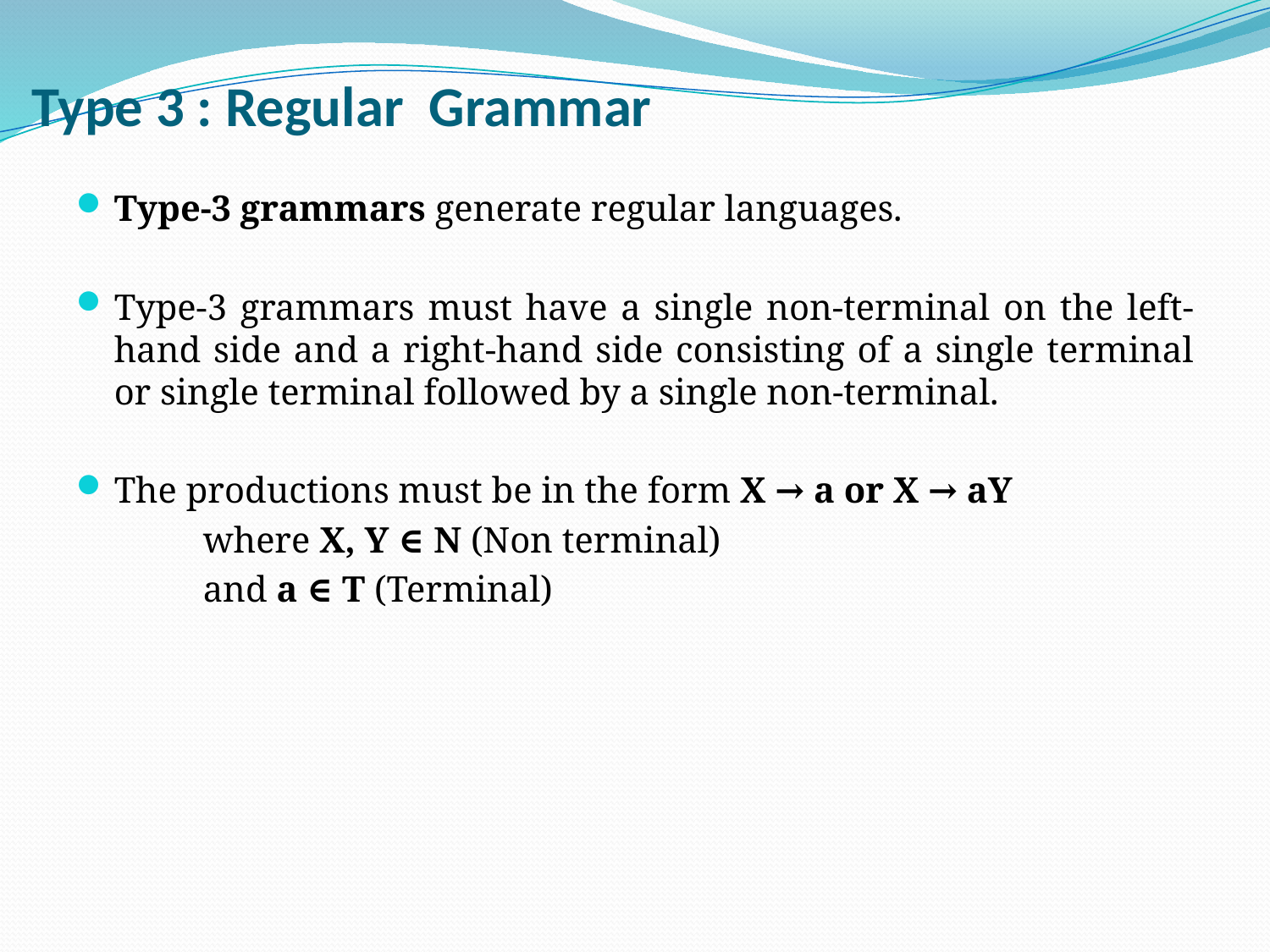

# Type 3 : Regular  Grammar
Type-3 grammars generate regular languages.

Type-3 grammars must have a single non-terminal on the left-hand side and a right-hand side consisting of a single terminal or single terminal followed by a single non-terminal.

The productions must be in the form X → a or X → aY
	where X, Y ∈ N (Non terminal)
	and a ∈ T (Terminal)